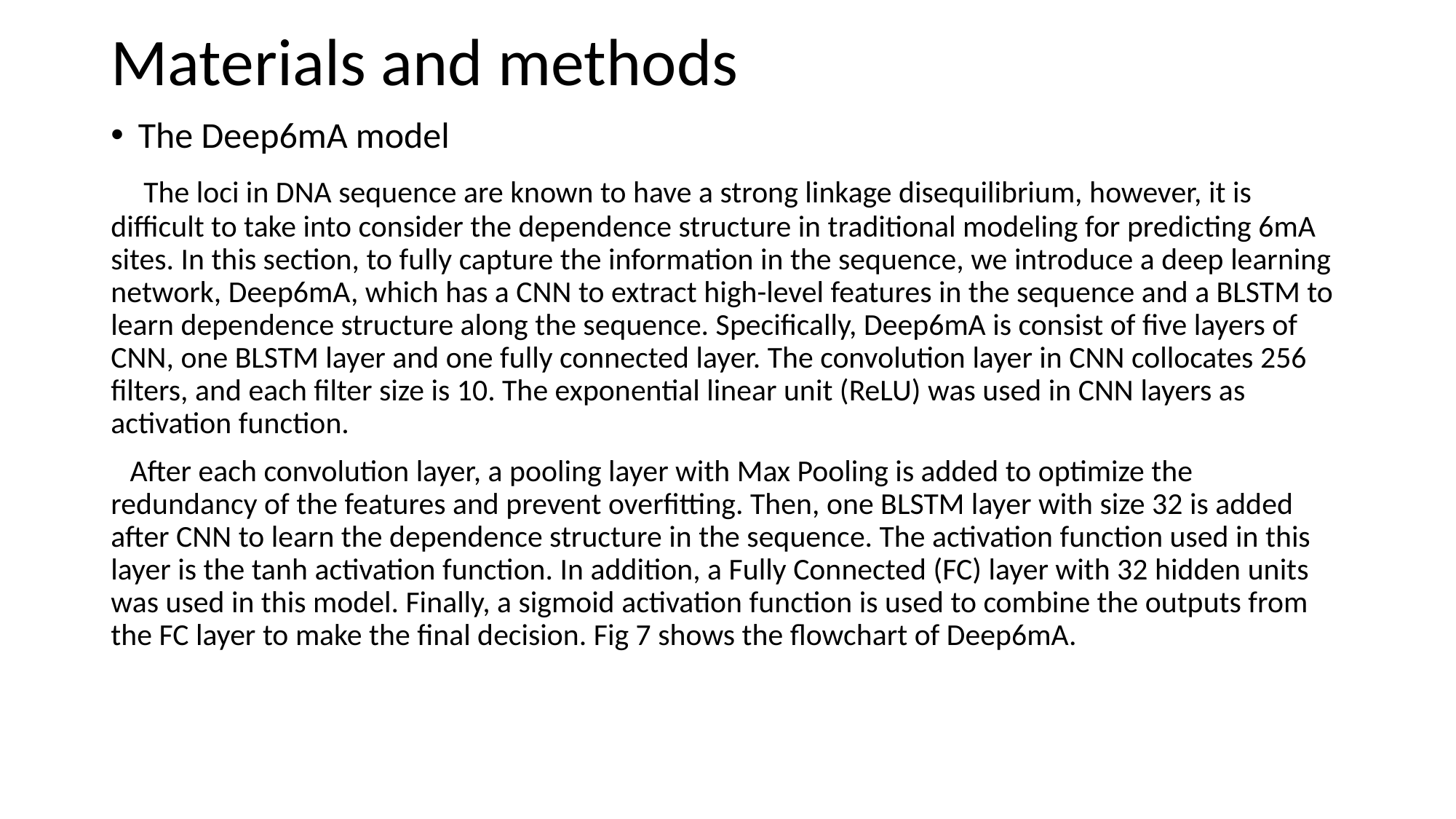

# Materials and methods
The Deep6mA model
    The loci in DNA sequence are known to have a strong linkage disequilibrium, however, it is difficult to take into consider the dependence structure in traditional modeling for predicting 6mA sites. In this section, to fully capture the information in the sequence, we introduce a deep learning network, Deep6mA, which has a CNN to extract high-level features in the sequence and a BLSTM to learn dependence structure along the sequence. Specifically, Deep6mA is consist of five layers of CNN, one BLSTM layer and one fully connected layer. The convolution layer in CNN collocates 256 filters, and each filter size is 10. The exponential linear unit (ReLU) was used in CNN layers as activation function.
    After each convolution layer, a pooling layer with Max Pooling is added to optimize the redundancy of the features and prevent overfitting. Then, one BLSTM layer with size 32 is added after CNN to learn the dependence structure in the sequence. The activation function used in this layer is the tanh activation function. In addition, a Fully Connected (FC) layer with 32 hidden units was used in this model. Finally, a sigmoid activation function is used to combine the outputs from the FC layer to make the final decision. Fig 7 shows the flowchart of Deep6mA.